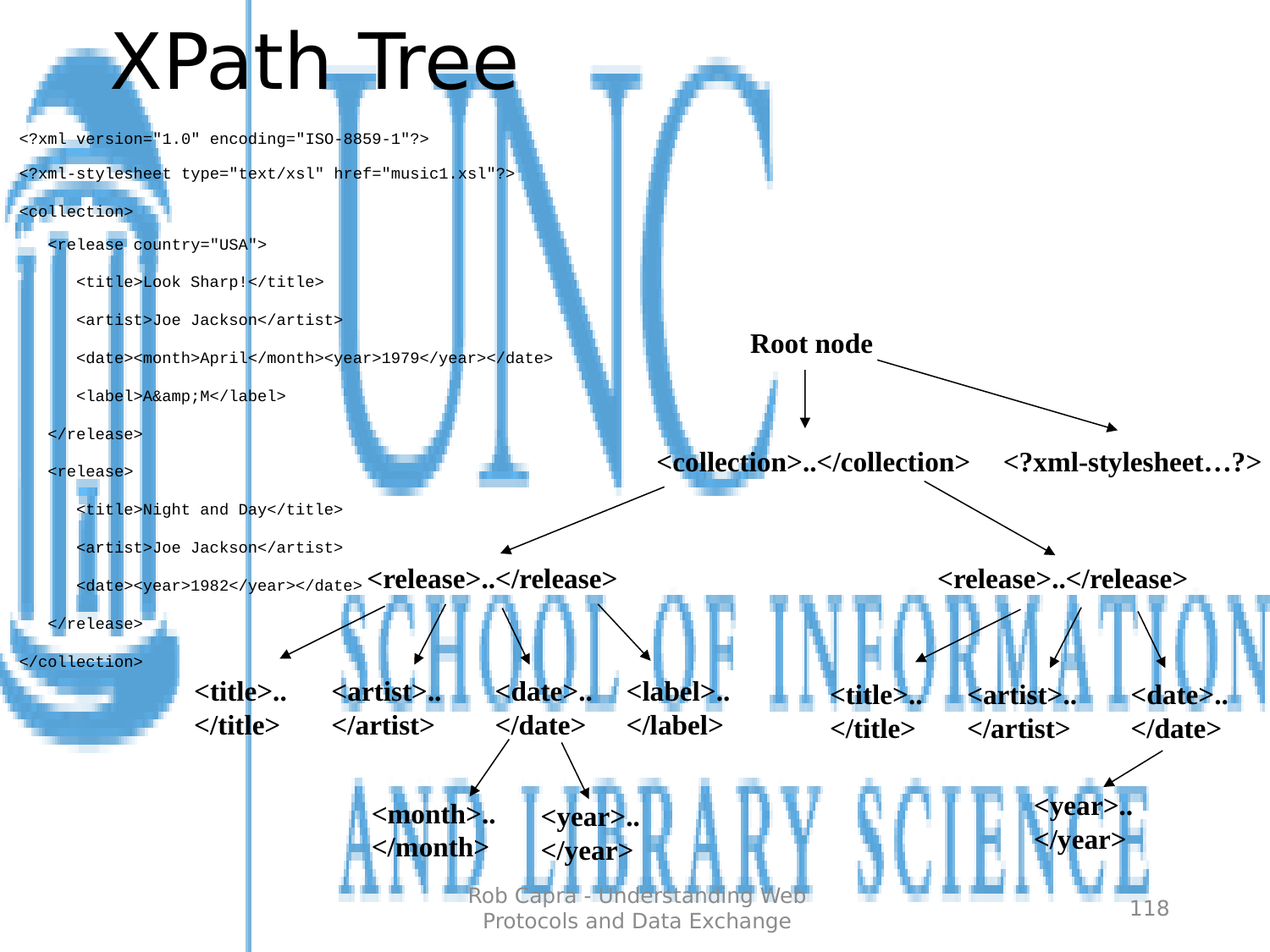

# XPath Tree
<?xml version="1.0" encoding="ISO-8859-1"?>
<?xml-stylesheet type="text/xsl" href="music1.xsl"?>
<collection>
   <release country="USA">
      <title>Look Sharp!</title>
      <artist>Joe Jackson</artist>
      <date><month>April</month><year>1979</year></date>
      <label>A&amp;M</label>
   </release>
   <release>
      <title>Night and Day</title>
      <artist>Joe Jackson</artist>
      <date><year>1982</year></date>
   </release>
</collection>
Root node

<collection>..</collection>
<?xml-stylesheet…?>

<release>..</release>
<release>..</release>

<title>..</title>
<artist>..</artist>
<date>..</date>
<label>..</label>
<title>..</title>
<artist>..</artist>
<date>..</date>

<year>..</year>
<month>..</month>
<year>..</year>
Rob Capra - Understanding Web Protocols and Data Exchange
118